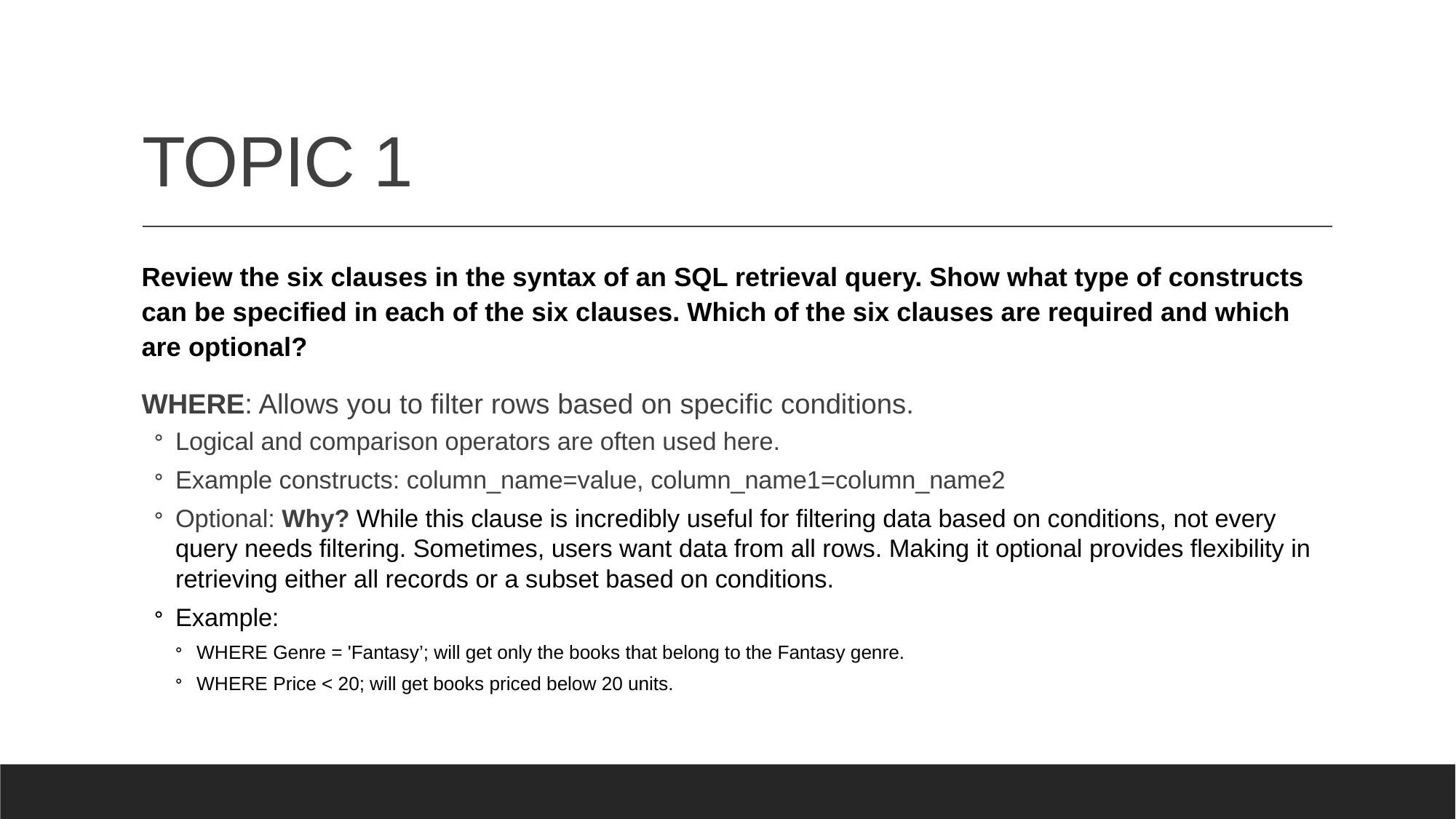

# TOPIC 1
Review the six clauses in the syntax of an SQL retrieval query. Show what type of constructs can be specified in each of the six clauses. Which of the six clauses are required and which are optional?
WHERE: Allows you to filter rows based on specific conditions.
Logical and comparison operators are often used here.
Example constructs: column_name=value, column_name1=column_name2
Optional: Why? While this clause is incredibly useful for filtering data based on conditions, not every query needs filtering. Sometimes, users want data from all rows. Making it optional provides flexibility in retrieving either all records or a subset based on conditions.
Example:
WHERE Genre = 'Fantasy’; will get only the books that belong to the Fantasy genre.
WHERE Price < 20; will get books priced below 20 units.